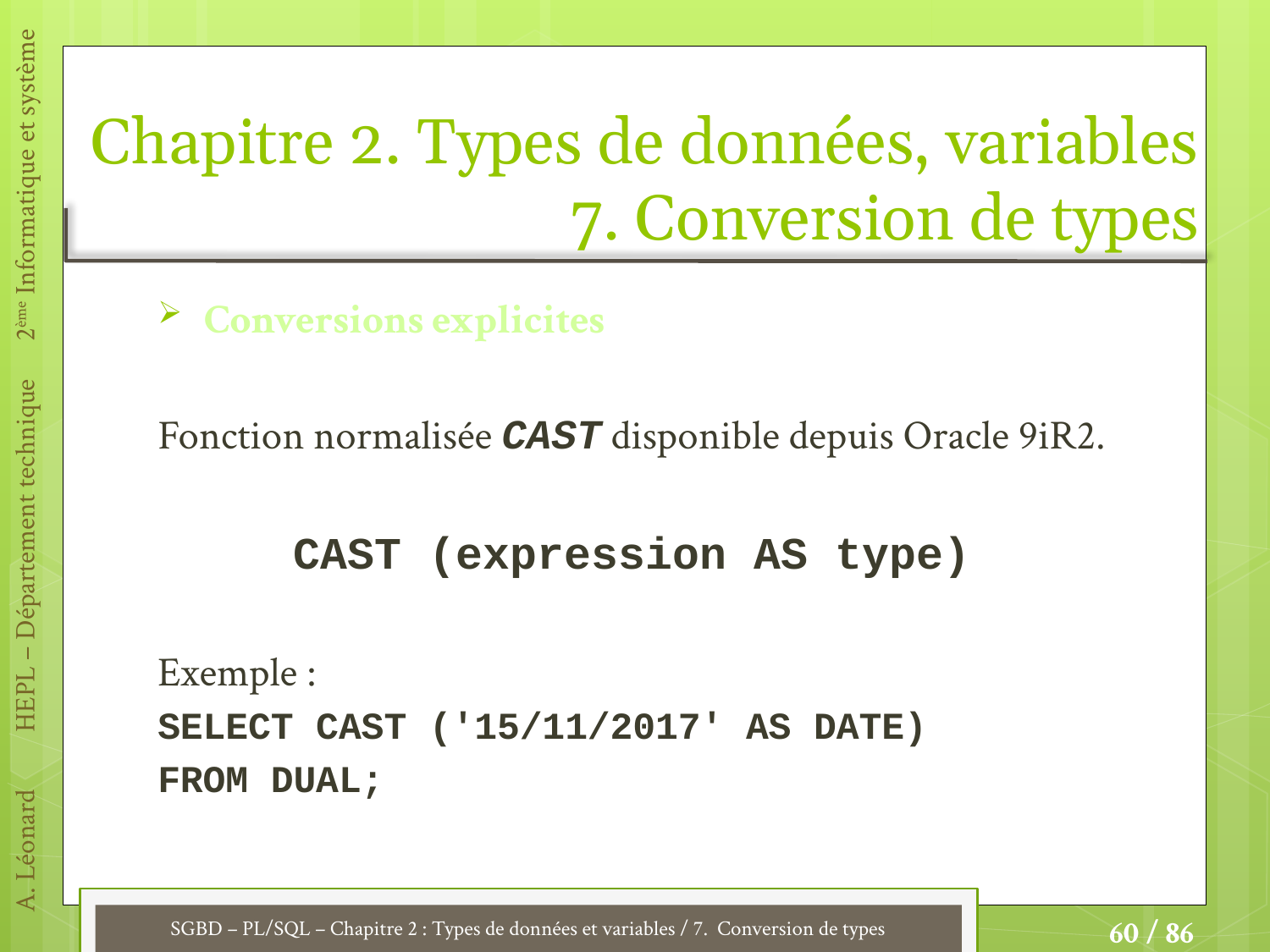

# Chapitre 2. Types de données, variables 7. Conversion de types
Conversions explicites

Fonction normalisée CAST disponible depuis Oracle 9iR2.

CAST (expression AS type)

Exemple :
SELECT CAST ('15/11/2017' AS DATE)
FROM DUAL;
SGBD – PL/SQL – Chapitre 2 : Types de données et variables / 7.  Conversion de types